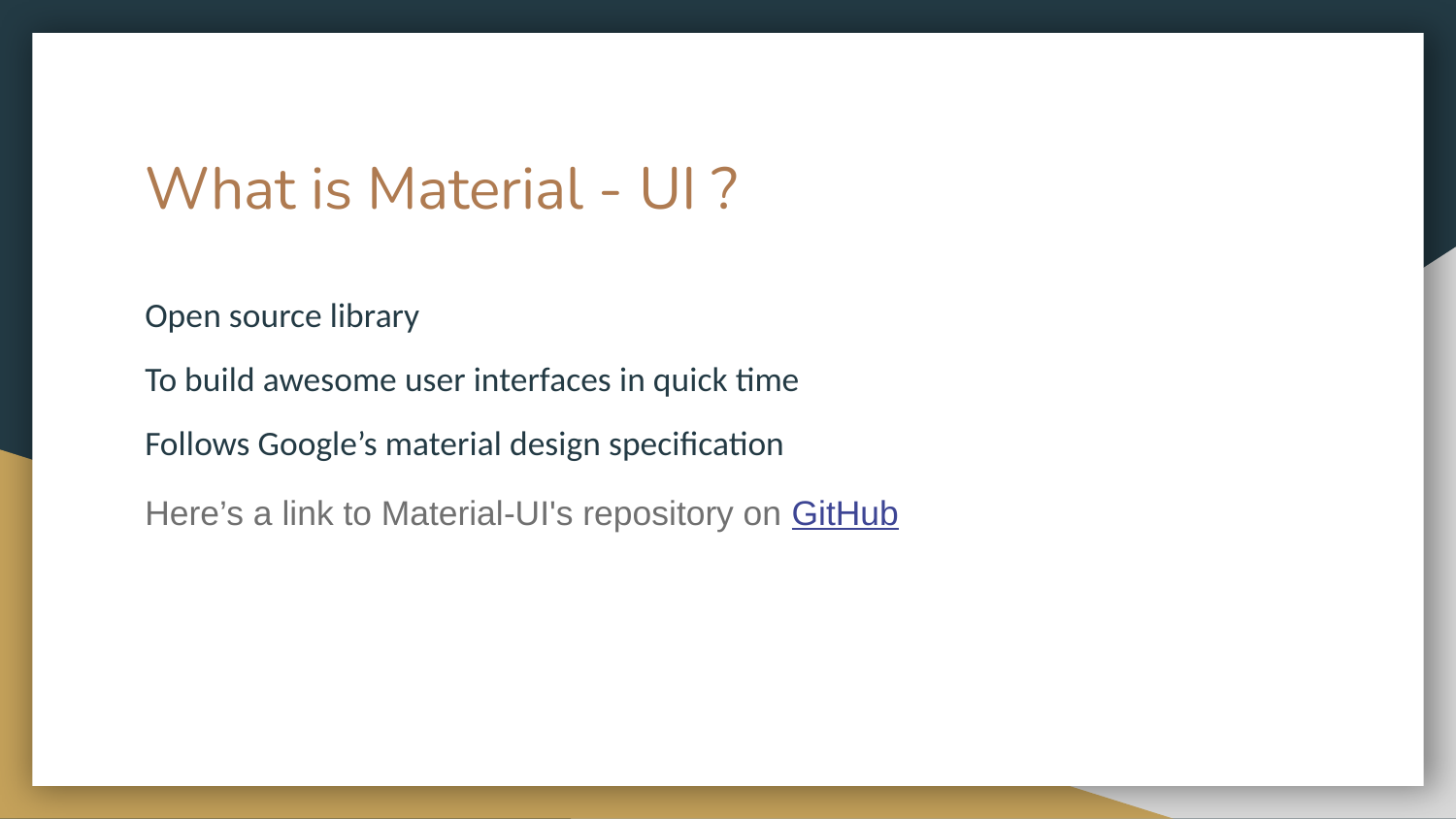

# What is Material - UI ?
Open source library
To build awesome user interfaces in quick time
Follows Google’s material design specification
Here’s a link to Material-UI's repository on GitHub